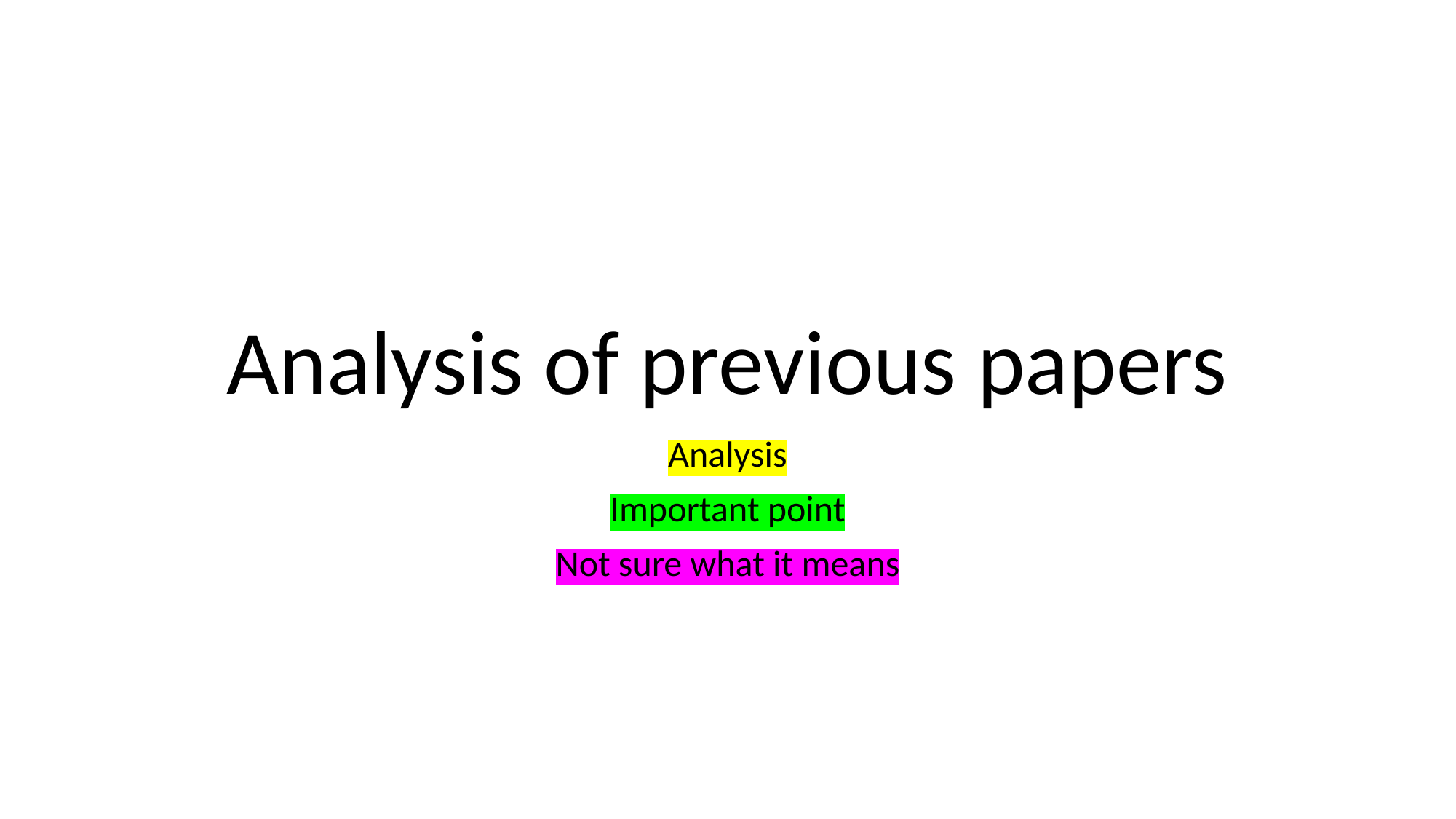

# Analysis of previous papers
Analysis
Important point
Not sure what it means